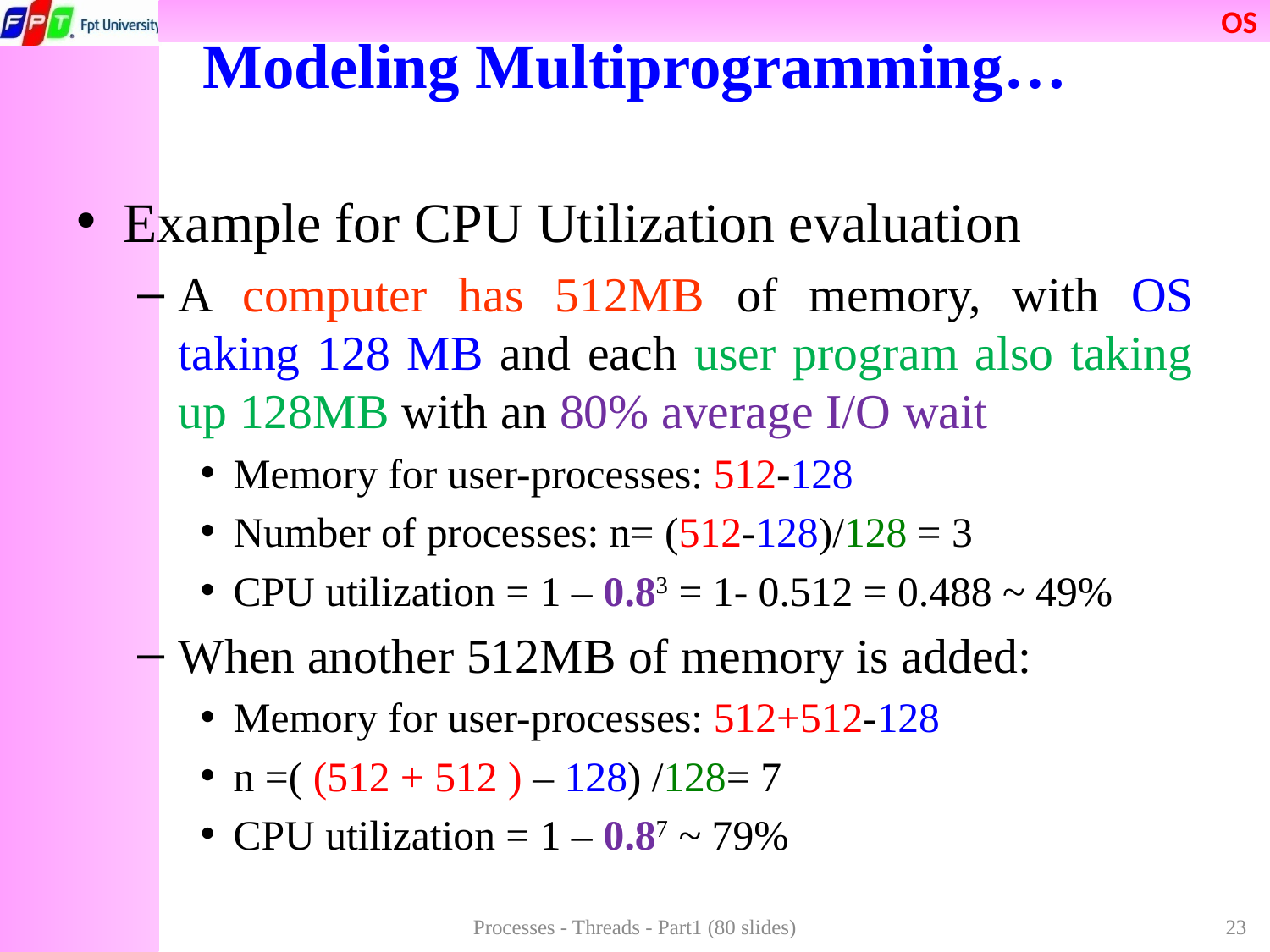

# Modeling Multiprogramming…
Example for CPU Utilization evaluation
A computer has 512MB of memory, with OS taking 128 MB and each user program also taking up 128MB with an 80% average I/O wait
Memory for user-processes: 512-128
Number of processes: n= (512-128)/128 = 3
CPU utilization = 1 – 0.83 = 1- 0.512 = 0.488 ~ 49%
When another 512MB of memory is added:
Memory for user-processes: 512+512-128
n =( (512 + 512 ) – 128) /128= 7
CPU utilization = 1 – 0.87 ~ 79%
Processes - Threads - Part1 (80 slides)
23